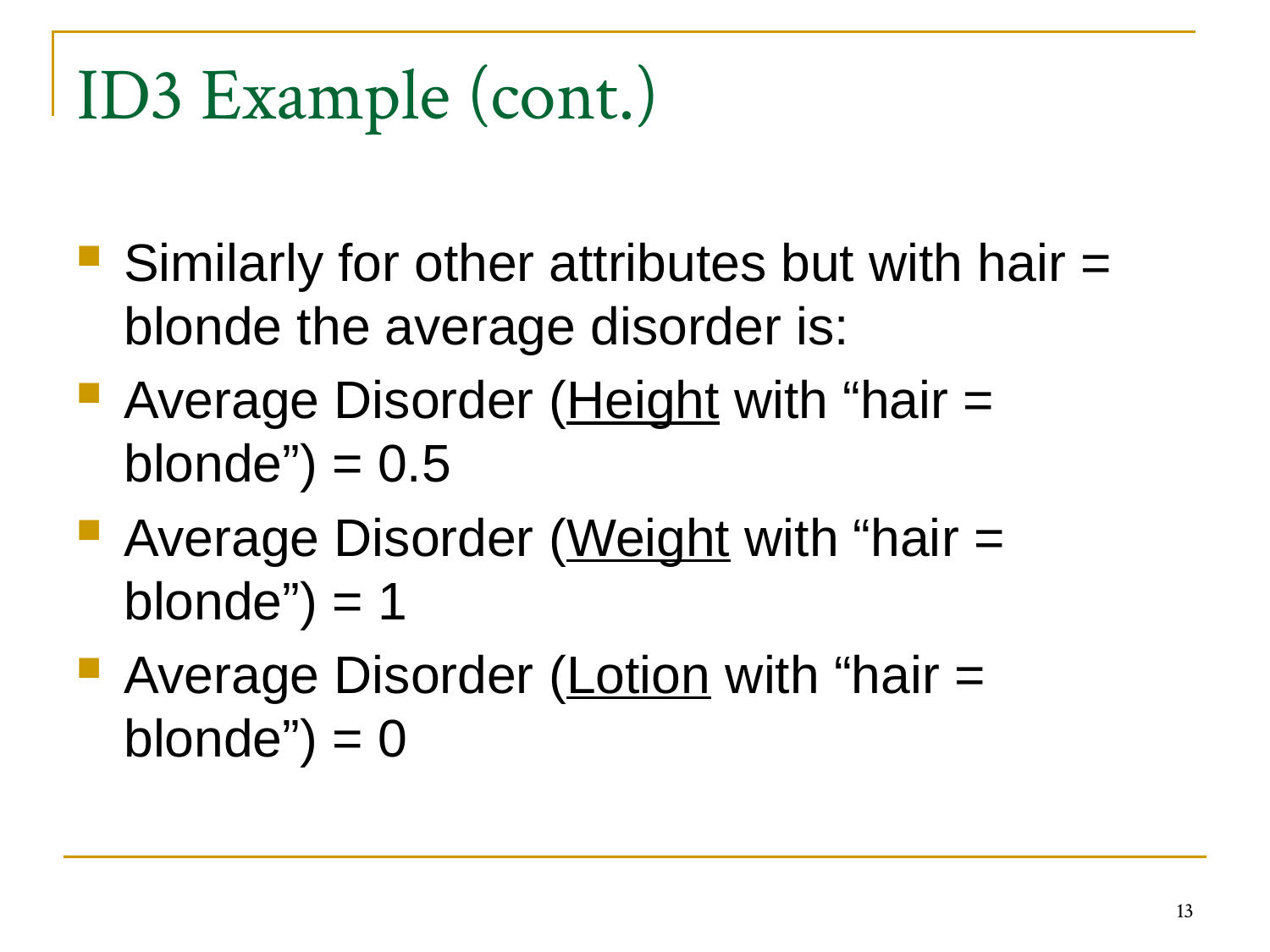

# ID3 Example (cont.)
Similarly for other attributes but with hair = blonde the average disorder is:
Average Disorder (Height with “hair = blonde”) = 0.5
Average Disorder (Weight with “hair = blonde”) = 1
Average Disorder (Lotion with “hair = blonde”) = 0
13